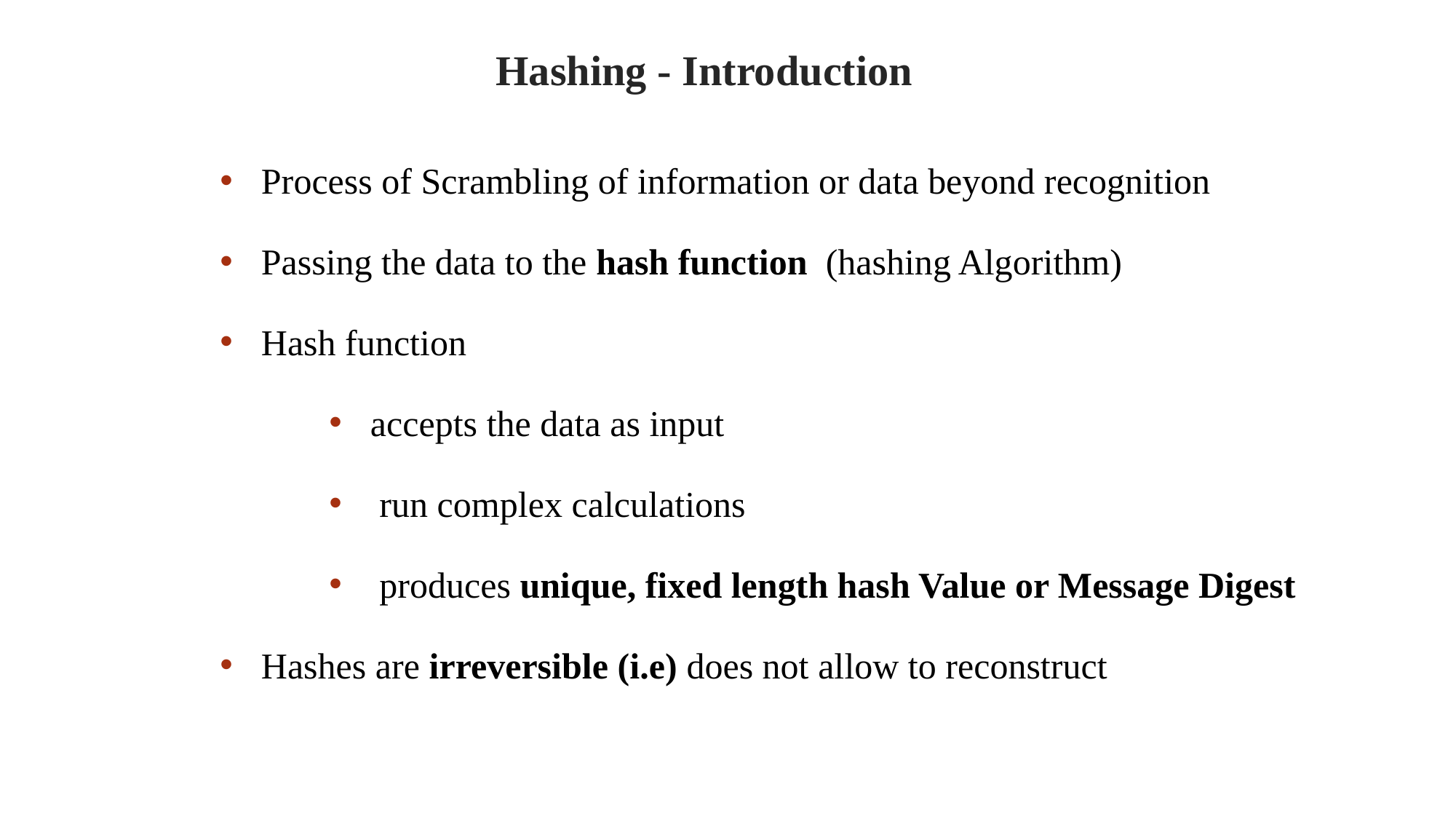

# Hashing - Introduction
Process of Scrambling of information or data beyond recognition
Passing the data to the hash function  (hashing Algorithm)
Hash function
accepts the data as input
 run complex calculations
 produces unique, fixed length hash Value or Message Digest
Hashes are irreversible (i.e) does not allow to reconstruct